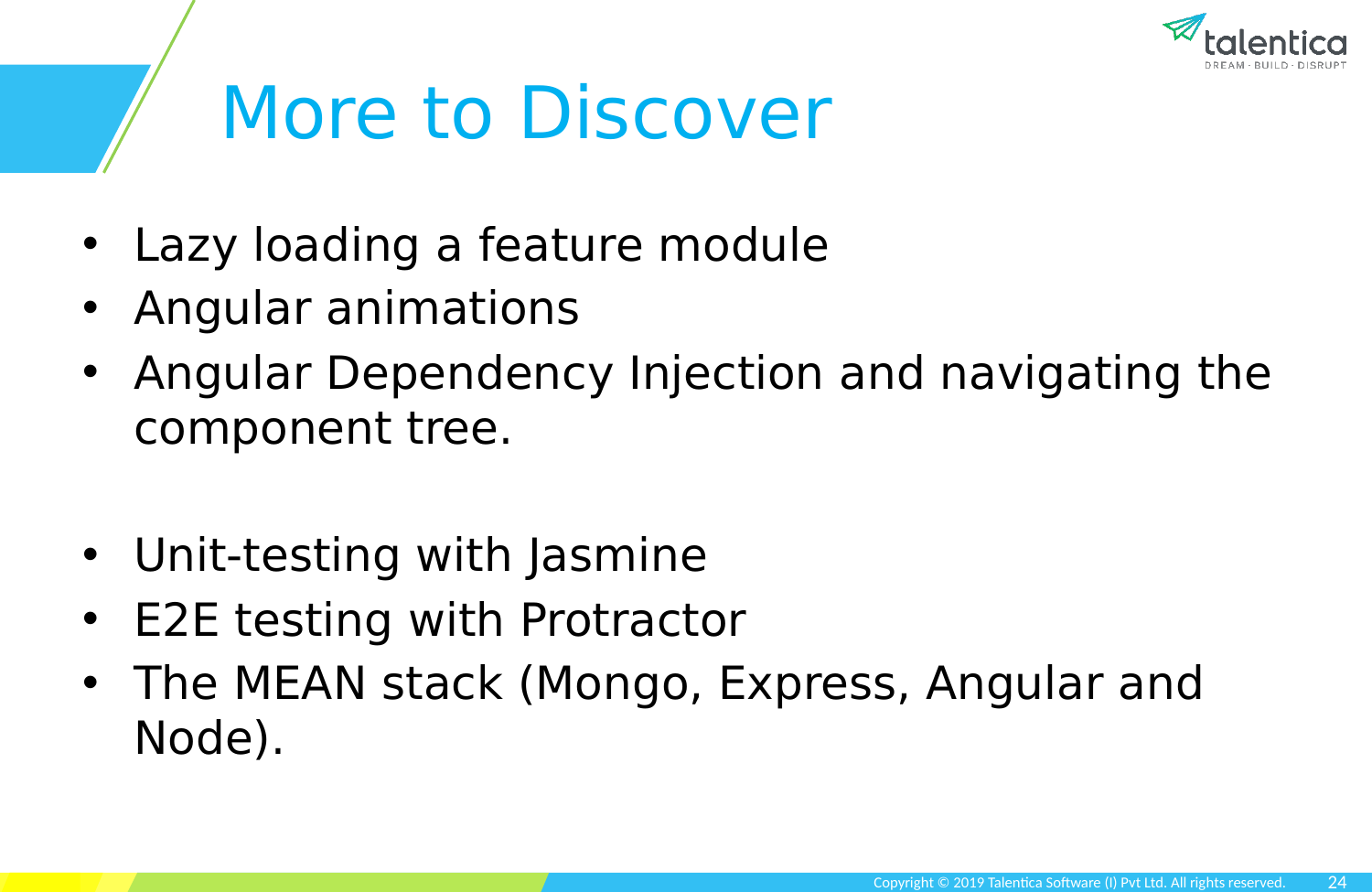

# More to Discover
Lazy loading a feature module
Angular animations
Angular Dependency Injection and navigating the component tree.

Unit-testing with Jasmine
E2E testing with Protractor
The MEAN stack (Mongo, Express, Angular and Node).
24